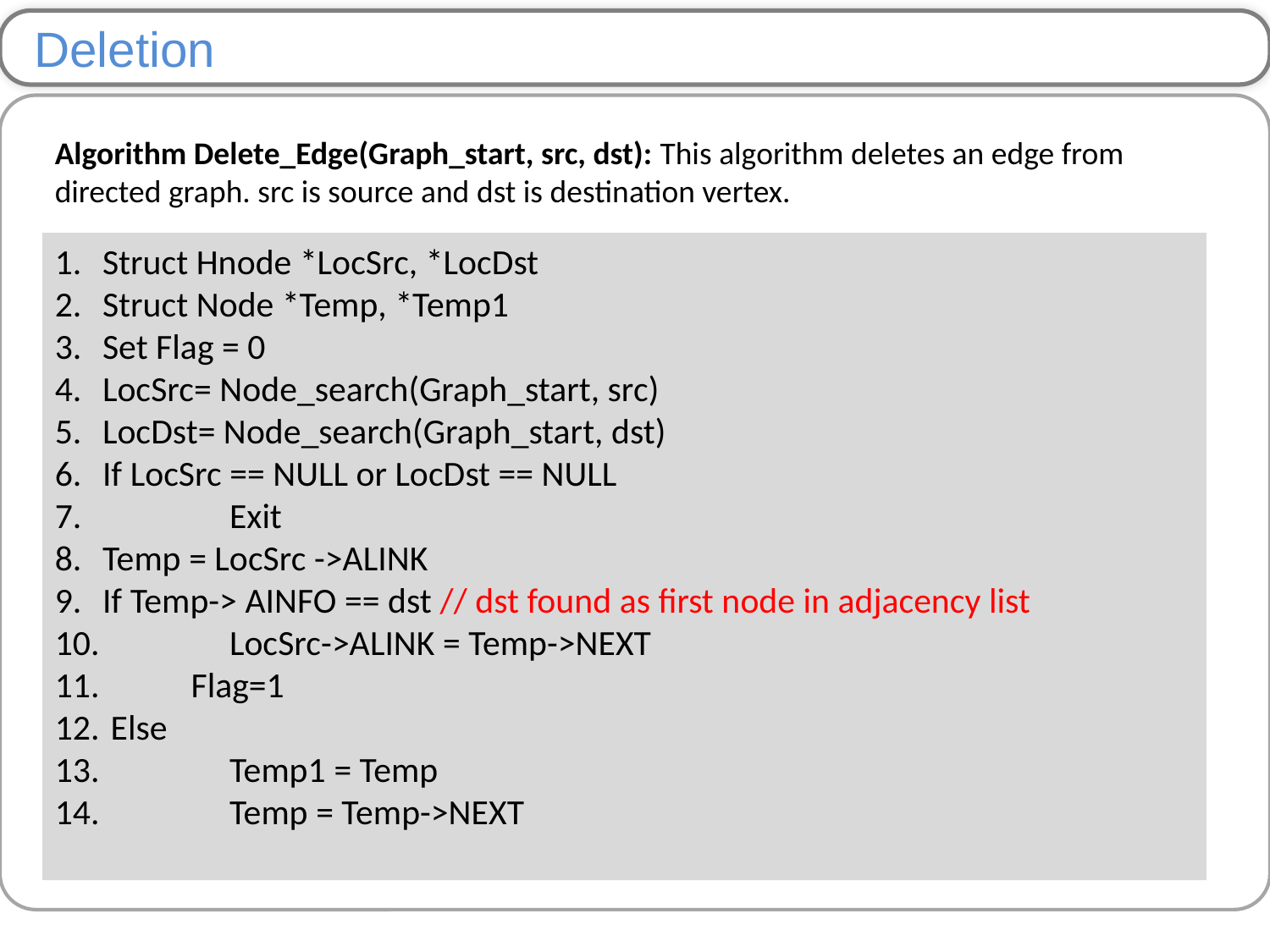

Deletion

Algorithm Delete_Edge(Graph_start, src, dst): This algorithm deletes an edge from directed graph. src is source and dst is destination vertex.

Struct Hnode *LocSrc, *LocDst
Struct Node *Temp, *Temp1
Set Flag = 0
LocSrc= Node_search(Graph_start, src)
LocDst= Node_search(Graph_start, dst)
If LocSrc == NULL or LocDst == NULL
 	Exit
Temp = LocSrc ->ALINK
If Temp-> AINFO == dst // dst found as first node in adjacency list
 	LocSrc->ALINK = Temp->NEXT
           Flag=1
 Else
 	Temp1 = Temp
 	Temp = Temp->NEXT